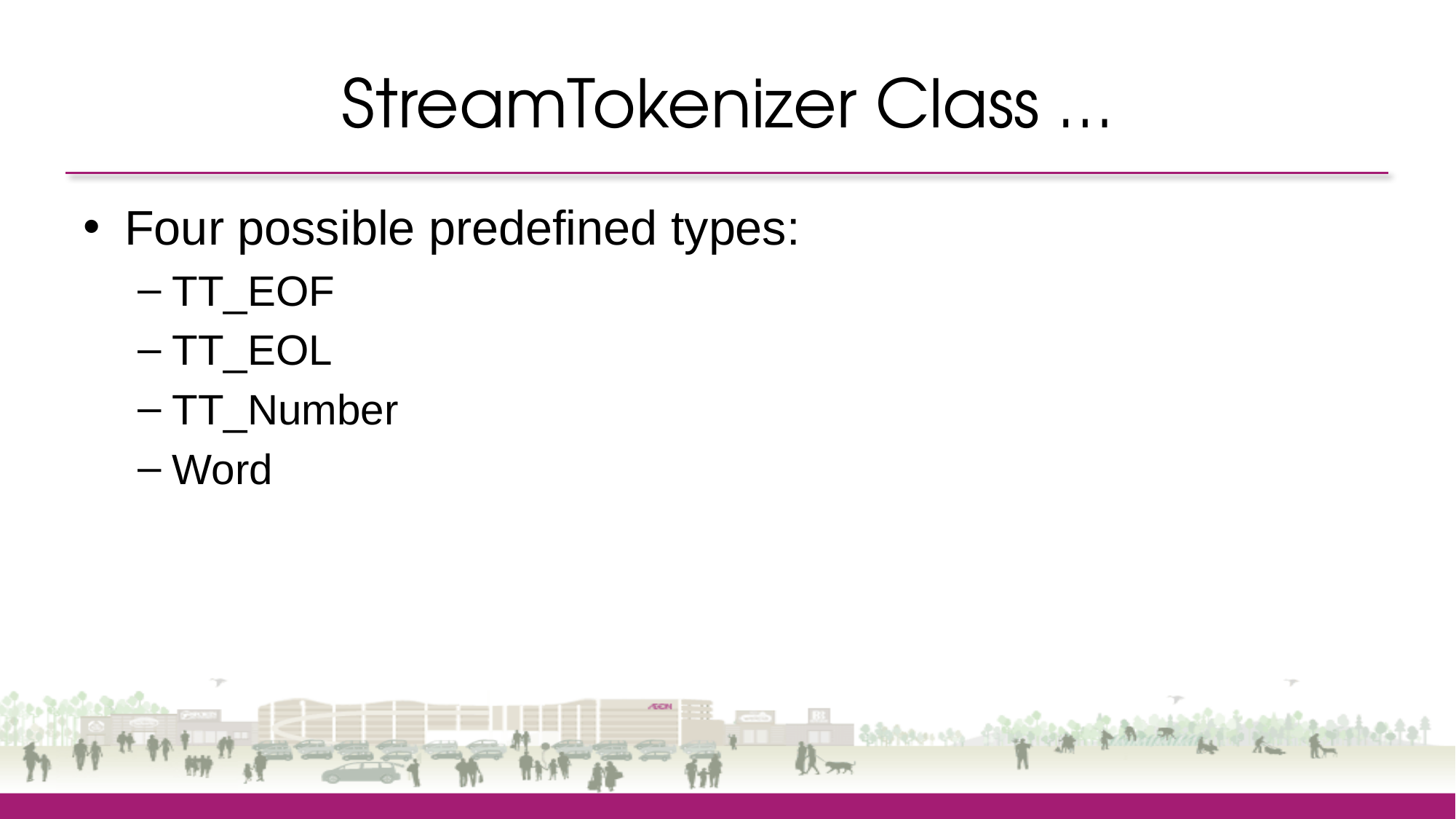

# StreamTokenizer Class …
Four possible predefined types:
TT_EOF
TT_EOL
TT_Number
Word